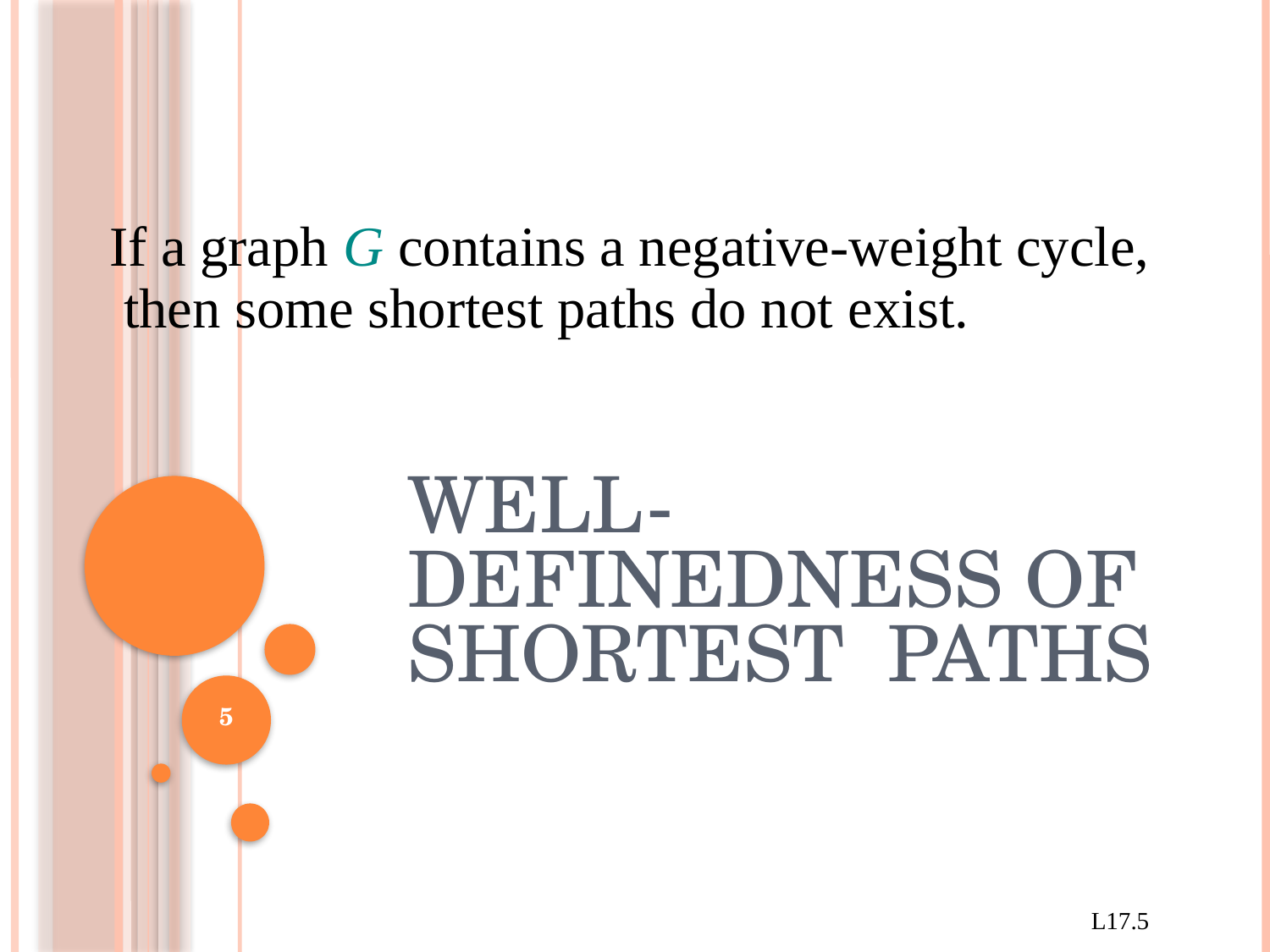

If a graph G contains a negative-weight cycle,  then some shortest paths do not exist.
# Well-definedness of shortest  paths
5
L17.5